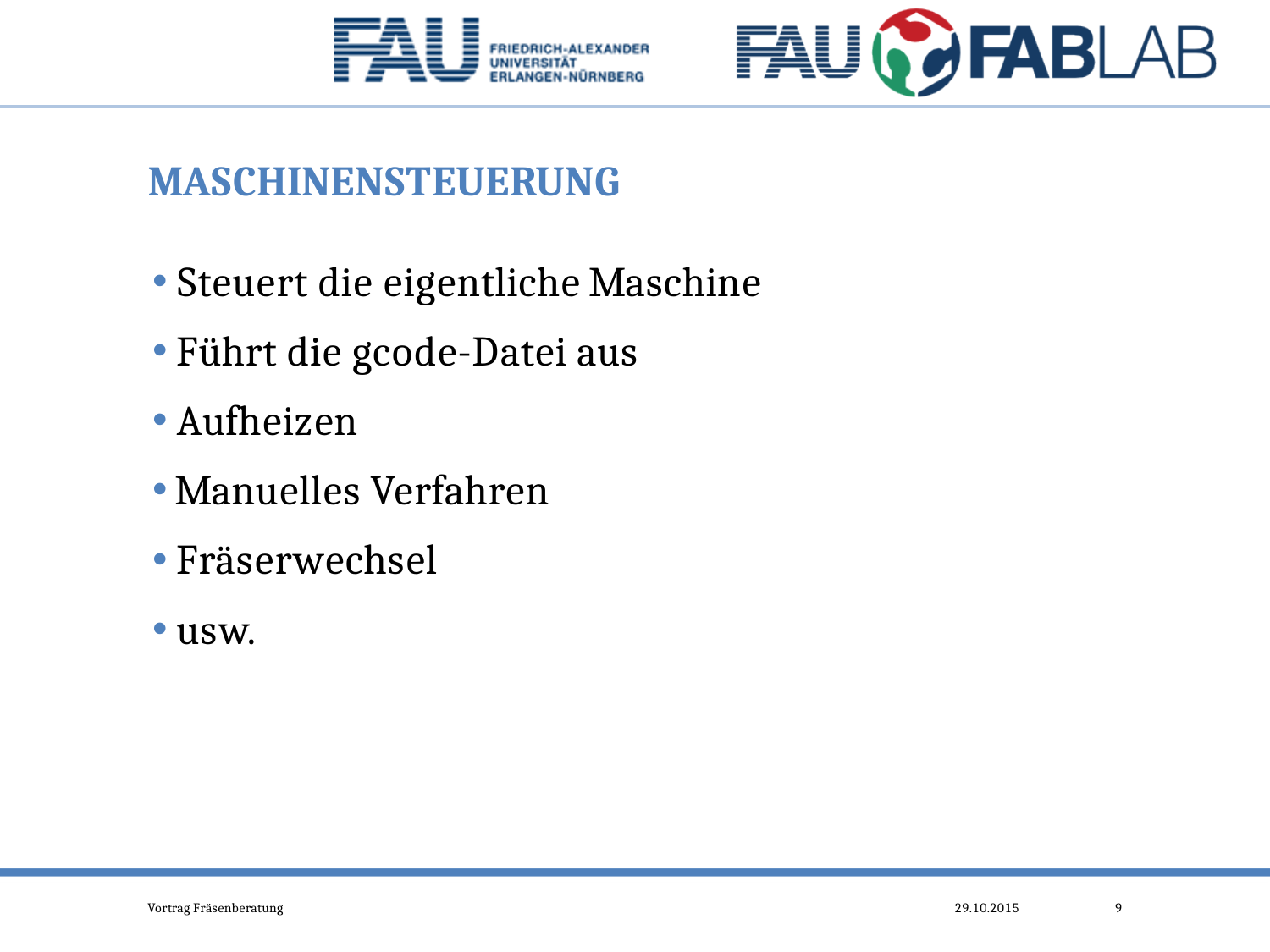

# Maschinensteuerung
Steuert die eigentliche Maschine
Führt die gcode-Datei aus
Aufheizen
Manuelles Verfahren
Fräserwechsel
usw.
Vortrag Fräsenberatung
29.10.2015
9